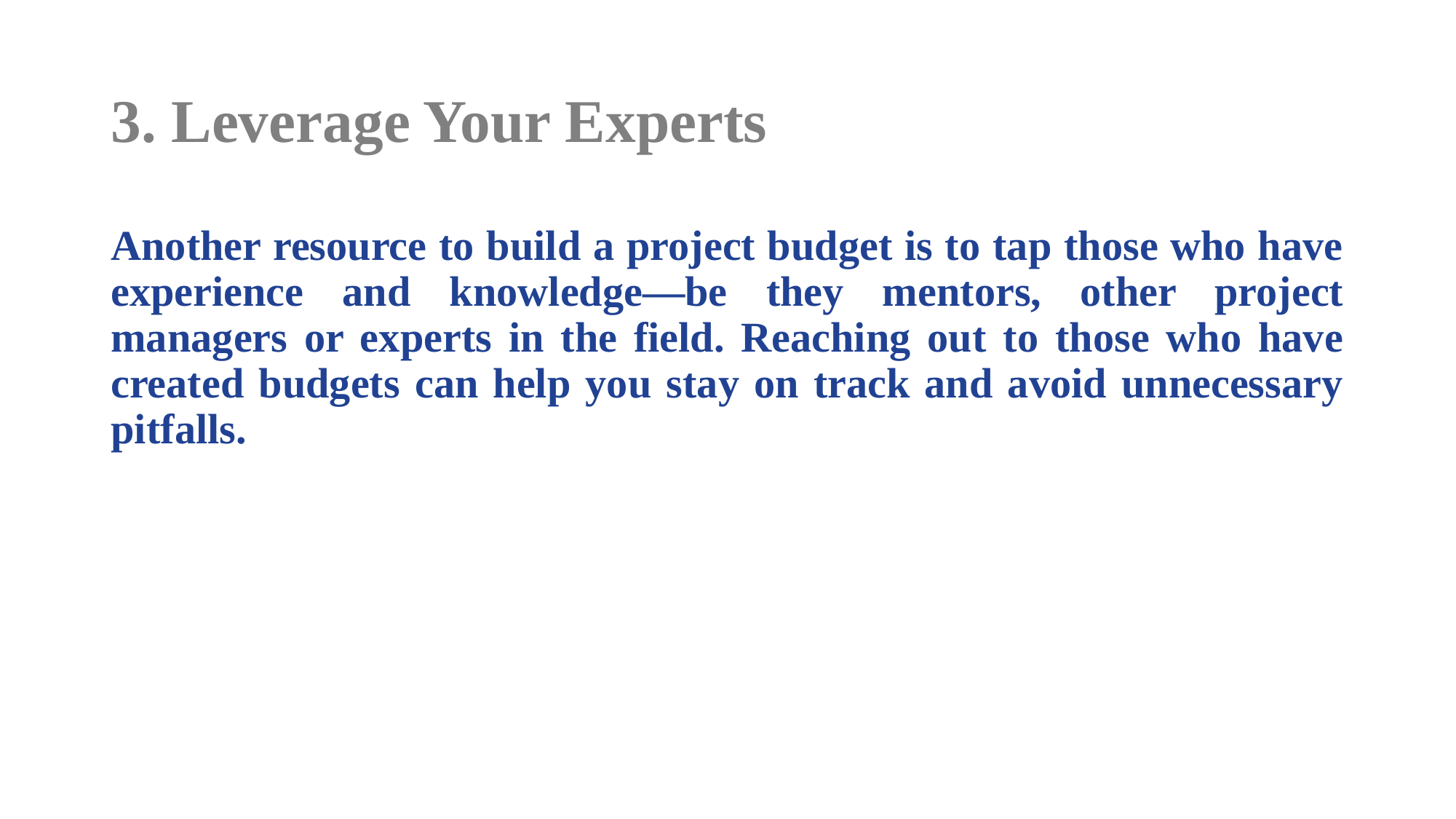

# 3. Leverage Your Experts
Another resource to build a project budget is to tap those who have experience and knowledge—be they mentors, other project managers or experts in the field. Reaching out to those who have created budgets can help you stay on track and avoid unnecessary pitfalls.